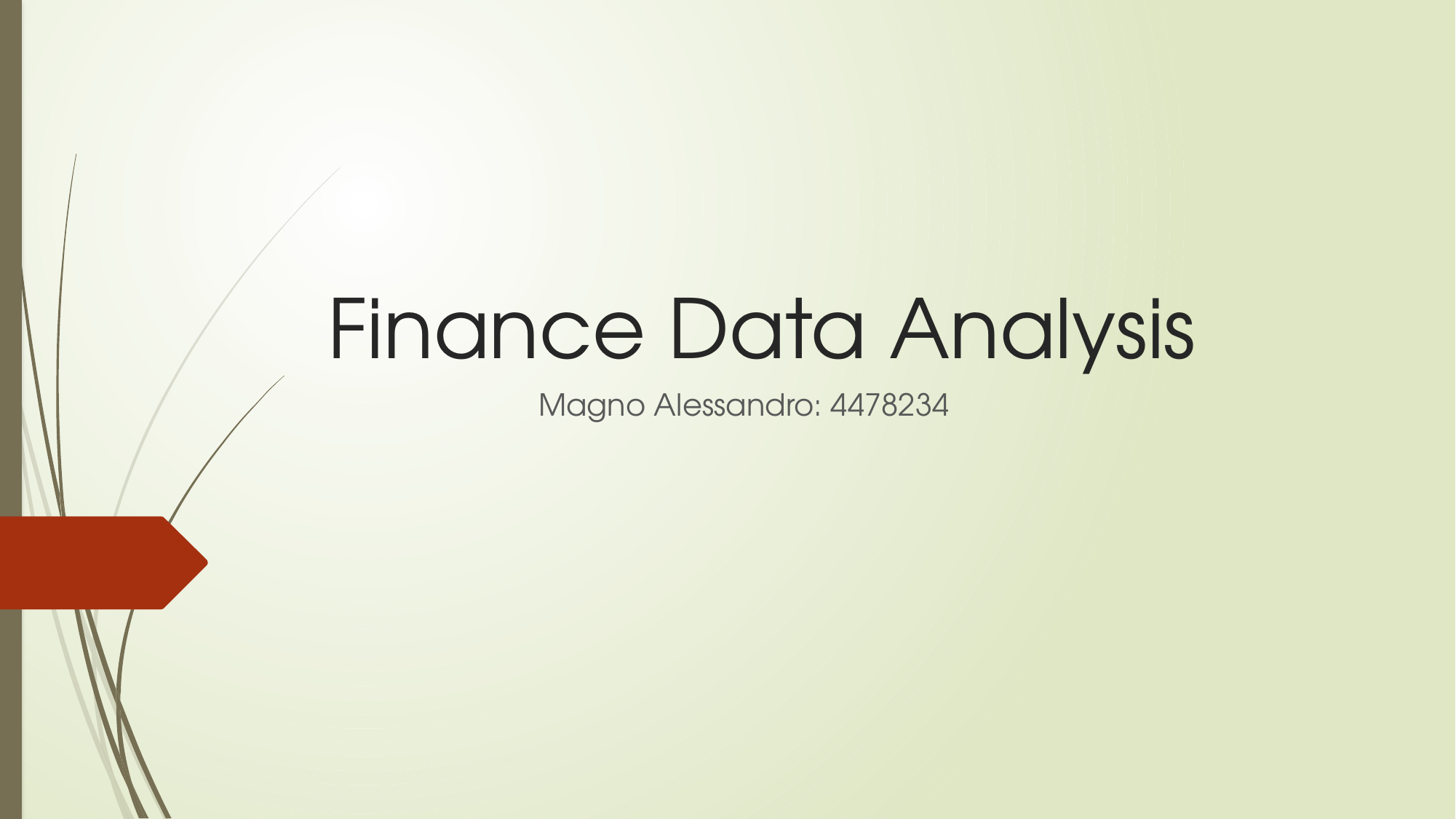

# Finance Data Analysis
Magno Alessandro: 4478234